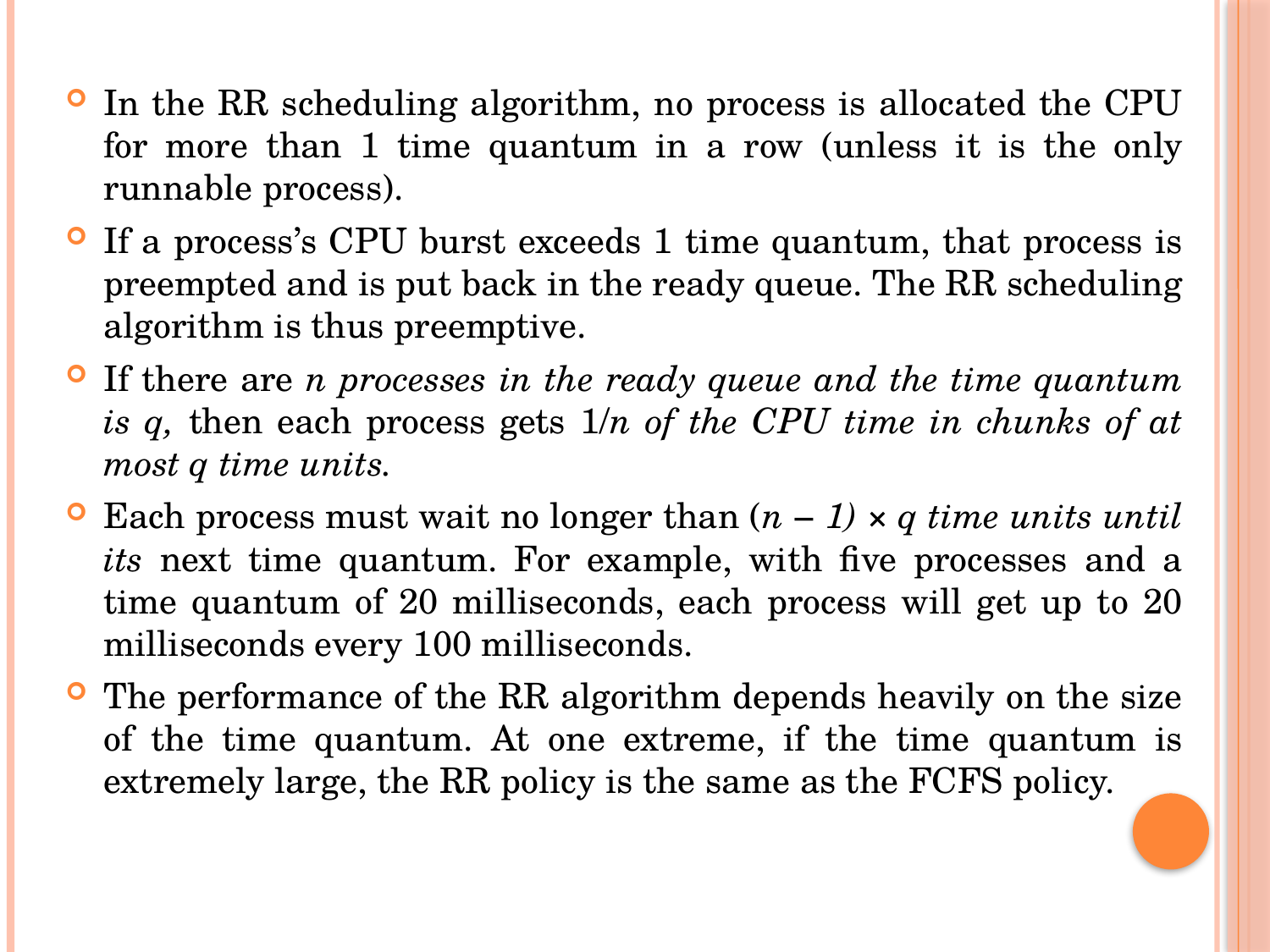

In the RR scheduling algorithm, no process is allocated the CPU for more than 1 time quantum in a row (unless it is the only runnable process).
If a process’s CPU burst exceeds 1 time quantum, that process is preempted and is put back in the ready queue. The RR scheduling algorithm is thus preemptive.
If there are n processes in the ready queue and the time quantum is q, then each process gets 1/n of the CPU time in chunks of at most q time units.
Each process must wait no longer than (n − 1) × q time units until its next time quantum. For example, with five processes and a time quantum of 20 milliseconds, each process will get up to 20 milliseconds every 100 milliseconds.
The performance of the RR algorithm depends heavily on the size of the time quantum. At one extreme, if the time quantum is extremely large, the RR policy is the same as the FCFS policy.